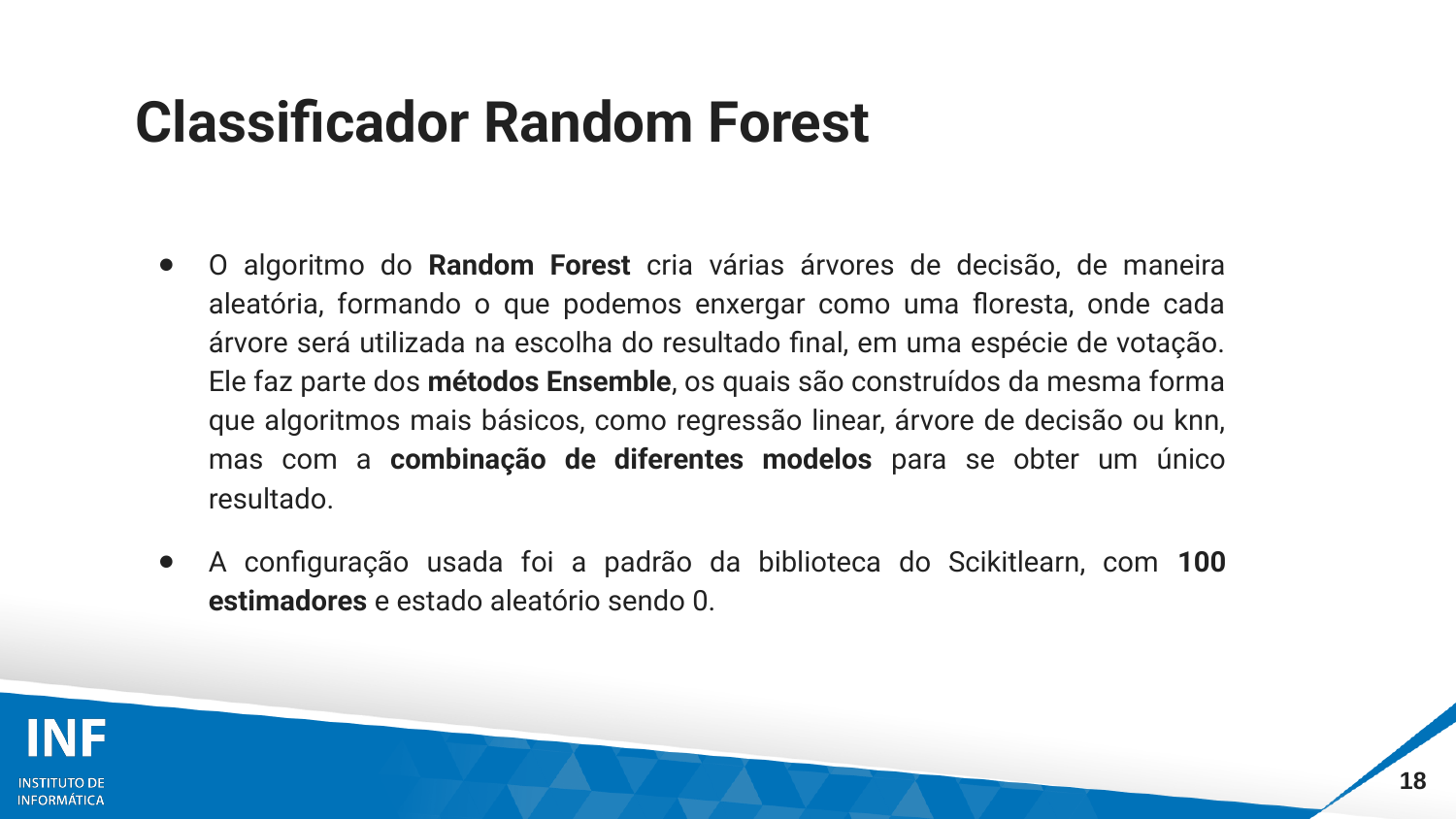

# Classificador Random Forest
O algoritmo do Random Forest cria várias árvores de decisão, de maneira aleatória, formando o que podemos enxergar como uma floresta, onde cada árvore será utilizada na escolha do resultado final, em uma espécie de votação. Ele faz parte dos métodos Ensemble, os quais são construídos da mesma forma que algoritmos mais básicos, como regressão linear, árvore de decisão ou knn, mas com a combinação de diferentes modelos para se obter um único resultado.
A configuração usada foi a padrão da biblioteca do Scikitlearn, com 100 estimadores e estado aleatório sendo 0.
18